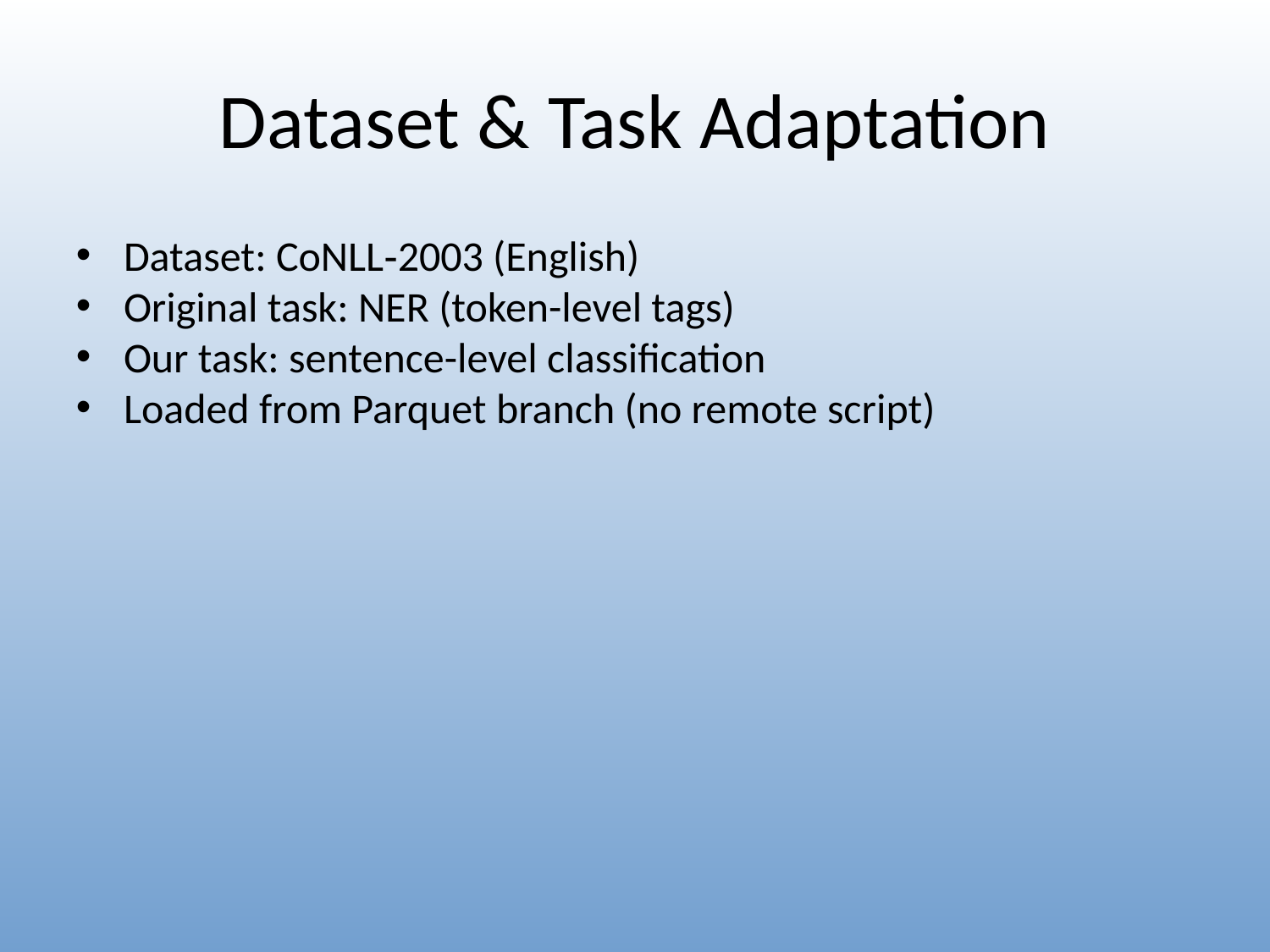

Dataset & Task Adaptation
Dataset: CoNLL‑2003 (English)
Original task: NER (token-level tags)
Our task: sentence-level classification
Loaded from Parquet branch (no remote script)